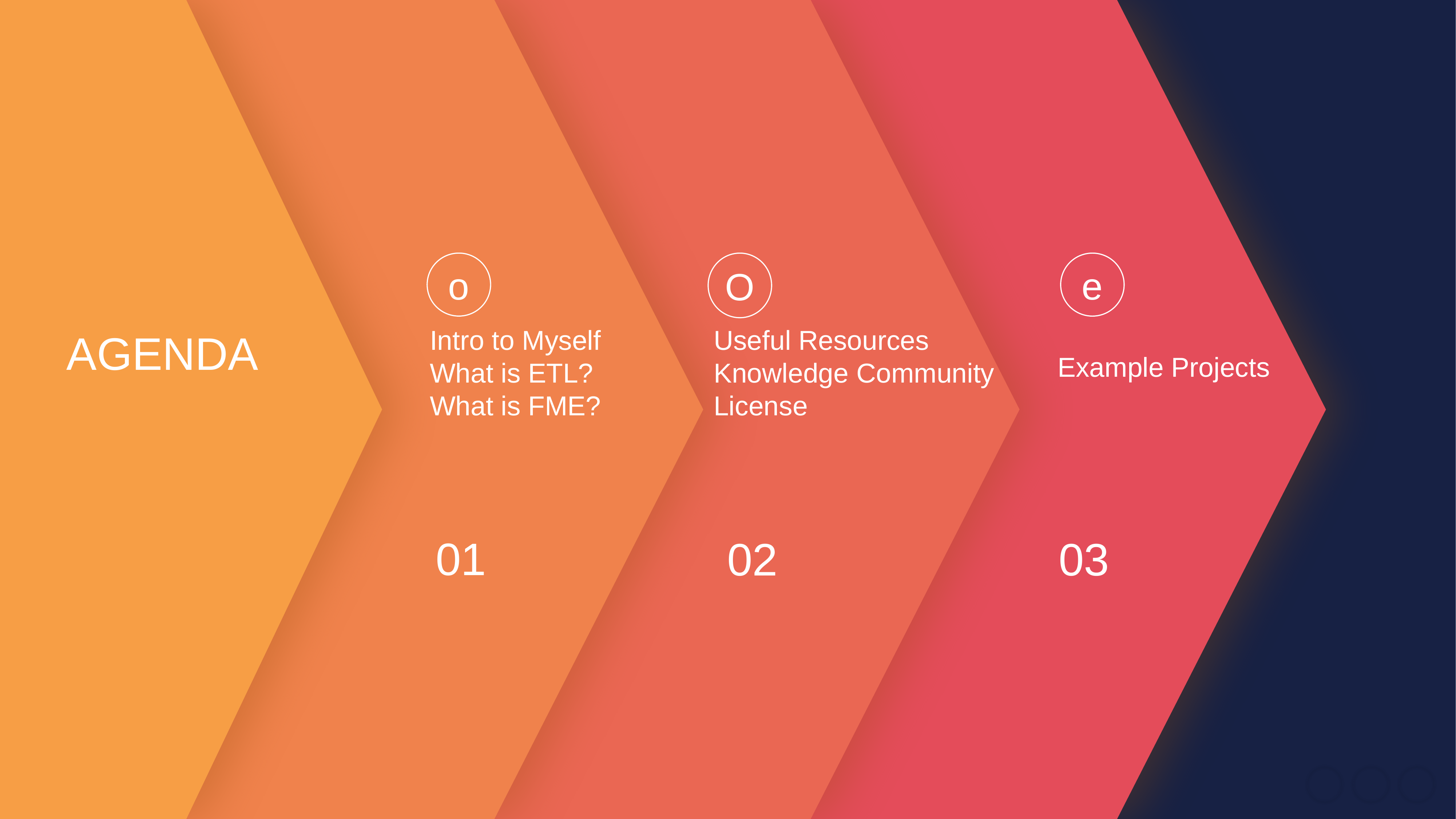

o
O
e

Example Projects
03
Useful Resources
Knowledge Community
License

02
Intro to Myself
What is ETL?
What is FME?

01
AGENDA